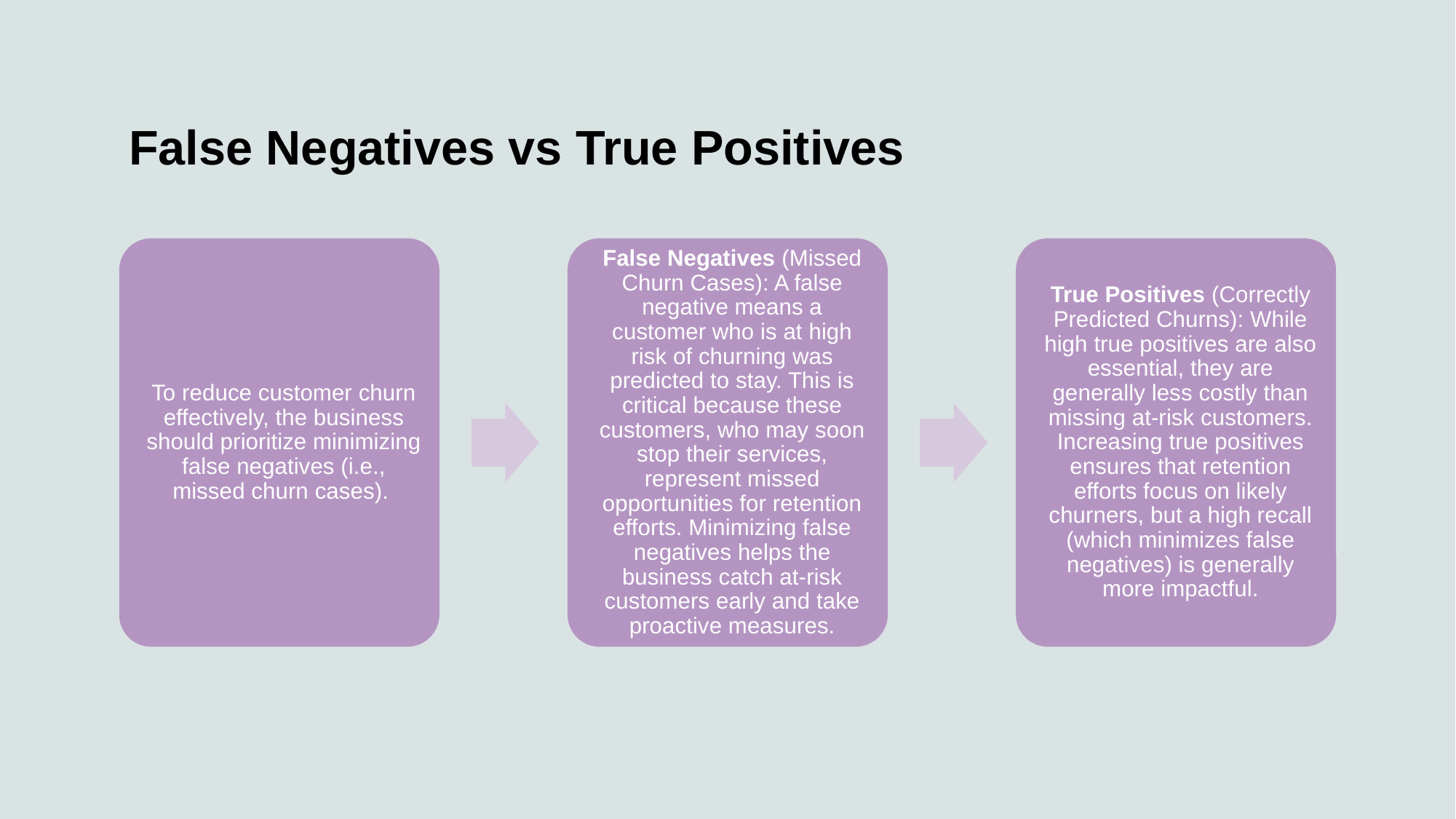

# False Negatives vs True Positives
To reduce customer churn effectively, the business should prioritize minimizing false negatives (i.e., missed churn cases).

False Negatives (Missed Churn Cases): A false negative means a customer who is at high risk of churning was predicted to stay. This is critical because these customers, who may soon stop their services, represent missed opportunities for retention efforts. Minimizing false negatives helps the business catch at-risk customers early and take proactive measures.

True Positives (Correctly Predicted Churns): While high true positives are also essential, they are generally less costly than missing at-risk customers. Increasing true positives ensures that retention efforts focus on likely churners, but a high recall (which minimizes false negatives) is generally more impactful.